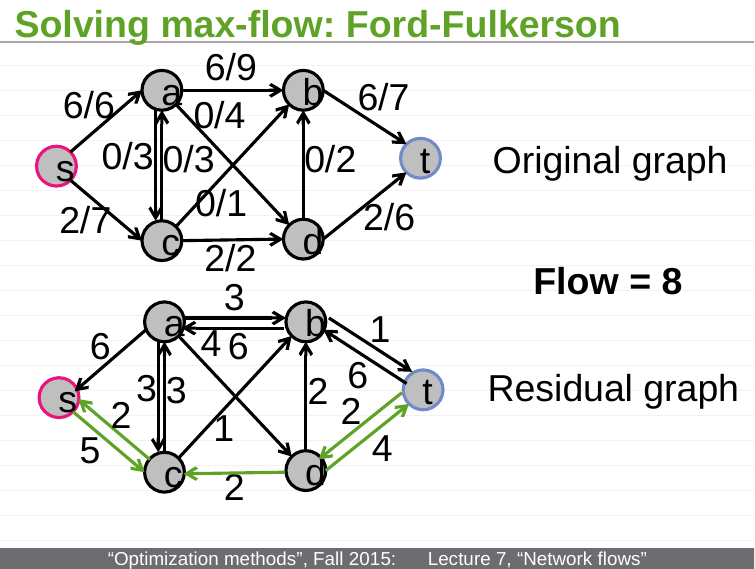

# Solving max-flow: Ford-Fulkerson
6/9
6/7
b
a
6/6
0/4
0/3
0/3
0/2
t
s
0/1
2/6
2/7
d
c
2/2
Original graph
Flow = 8
3
1
b
a
4
6
6
6
Residual graph
3
3
2
t
s
2
2
1
4
5
d
c
2